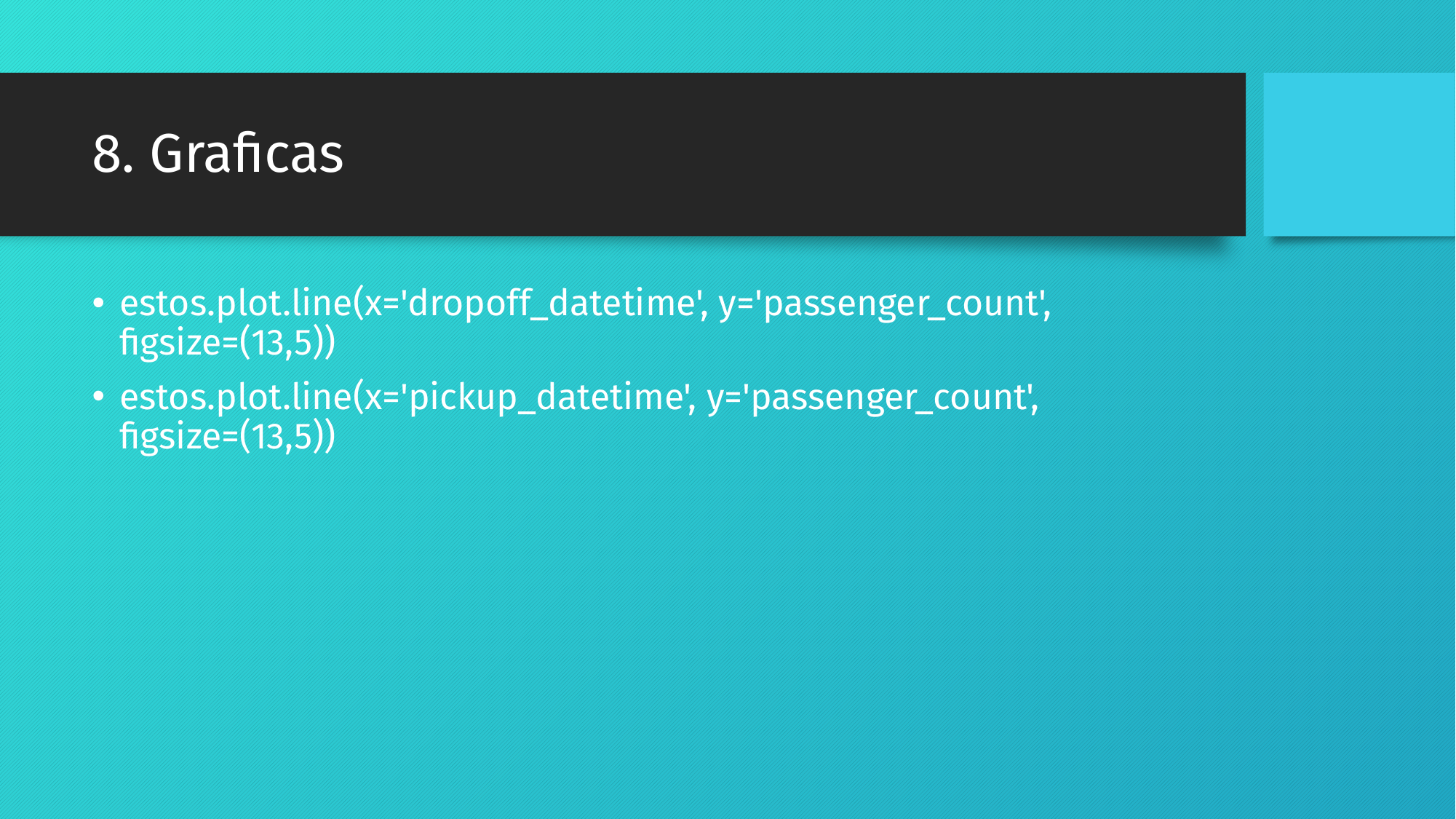

# 8. Graficas
estos.plot.line(x='dropoff_datetime', y='passenger_count', figsize=(13,5))
estos.plot.line(x='pickup_datetime', y='passenger_count', figsize=(13,5))